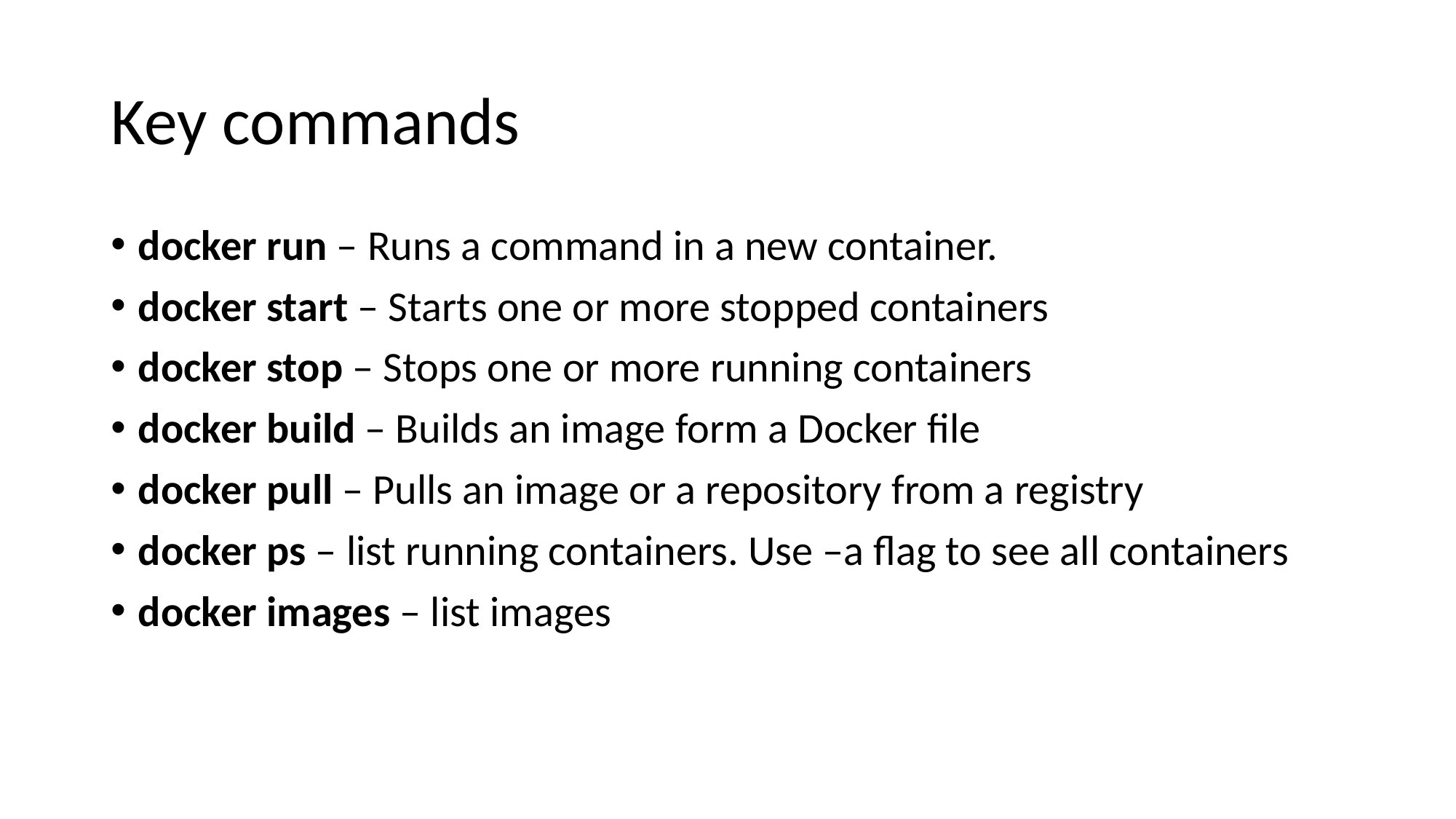

# Key commands
docker run – Runs a command in a new container.
docker start – Starts one or more stopped containers
docker stop – Stops one or more running containers
docker build – Builds an image form a Docker file
docker pull – Pulls an image or a repository from a registry
docker ps – list running containers. Use –a flag to see all containers
docker images – list images